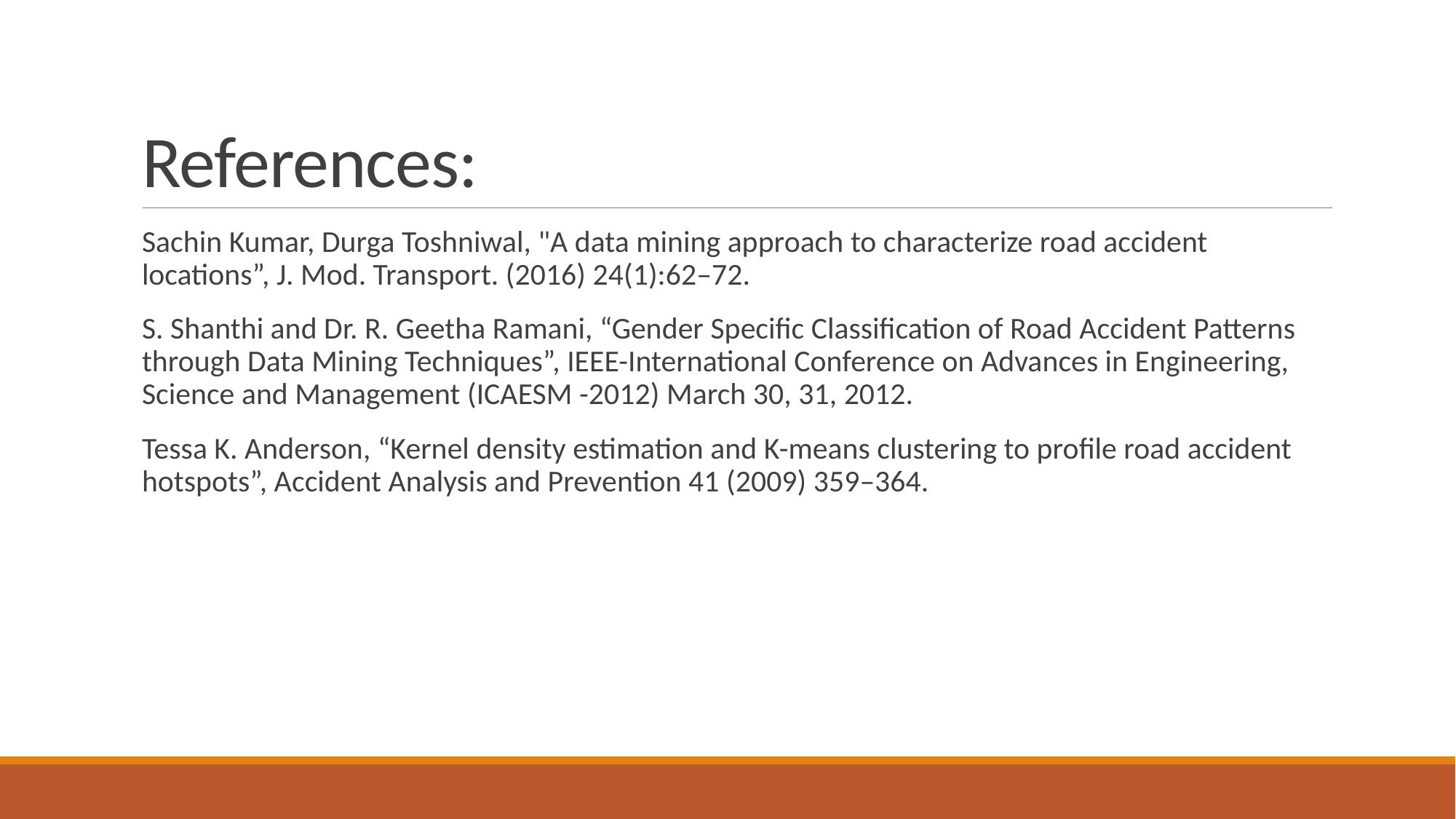

# References:
Sachin Kumar, Durga Toshniwal, "A data mining approach to characterize road accident locations”, J. Mod. Transport. (2016) 24(1):62–72.
S. Shanthi and Dr. R. Geetha Ramani, “Gender Specific Classification of Road Accident Patterns through Data Mining Techniques”, IEEE-International Conference on Advances in Engineering, Science and Management (ICAESM -2012) March 30, 31, 2012.
Tessa K. Anderson, “Kernel density estimation and K-means clustering to profile road accident hotspots”, Accident Analysis and Prevention 41 (2009) 359–364.